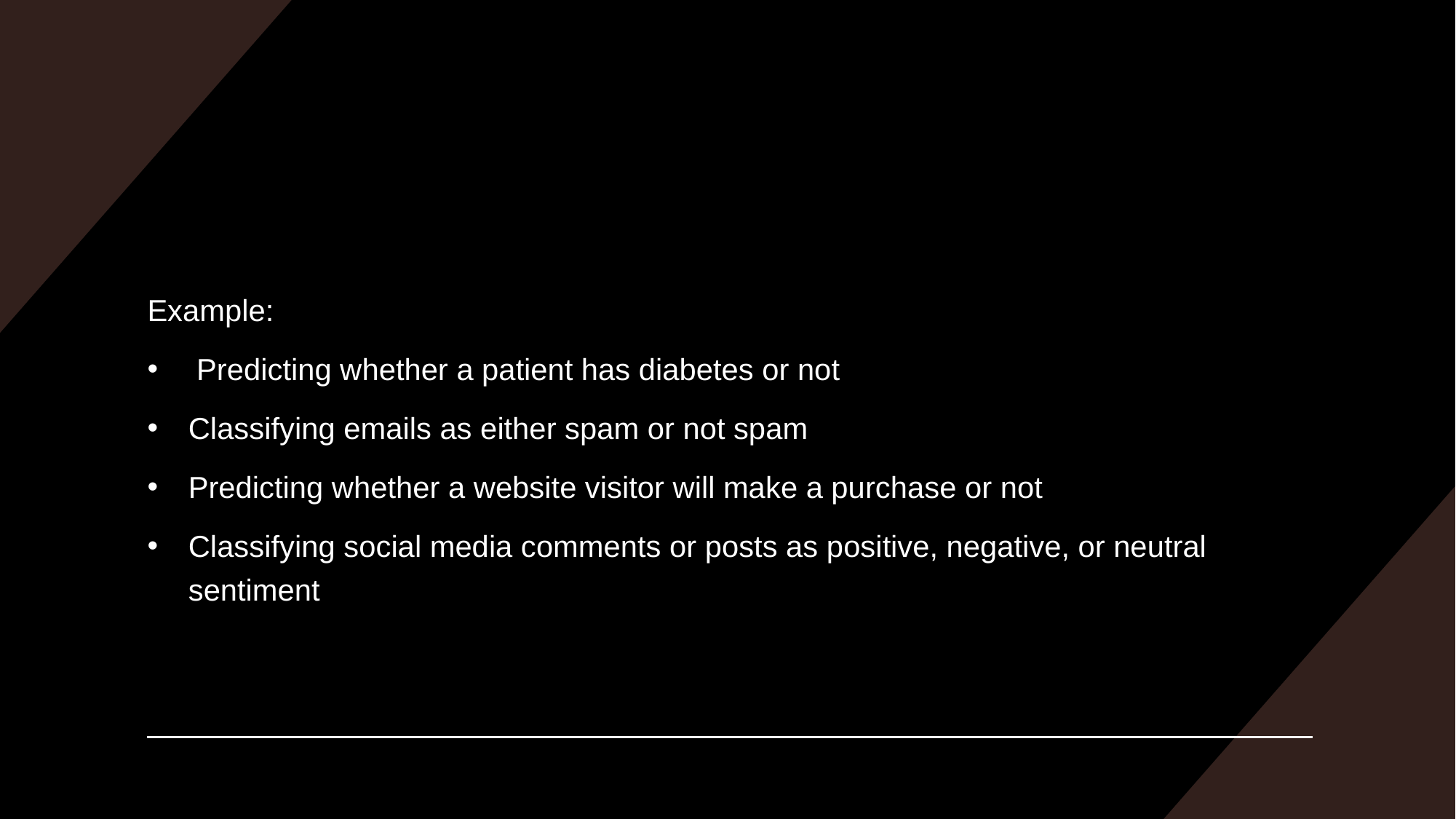

#
Example:
 Predicting whether a patient has diabetes or not
Classifying emails as either spam or not spam
Predicting whether a website visitor will make a purchase or not
Classifying social media comments or posts as positive, negative, or neutral sentiment